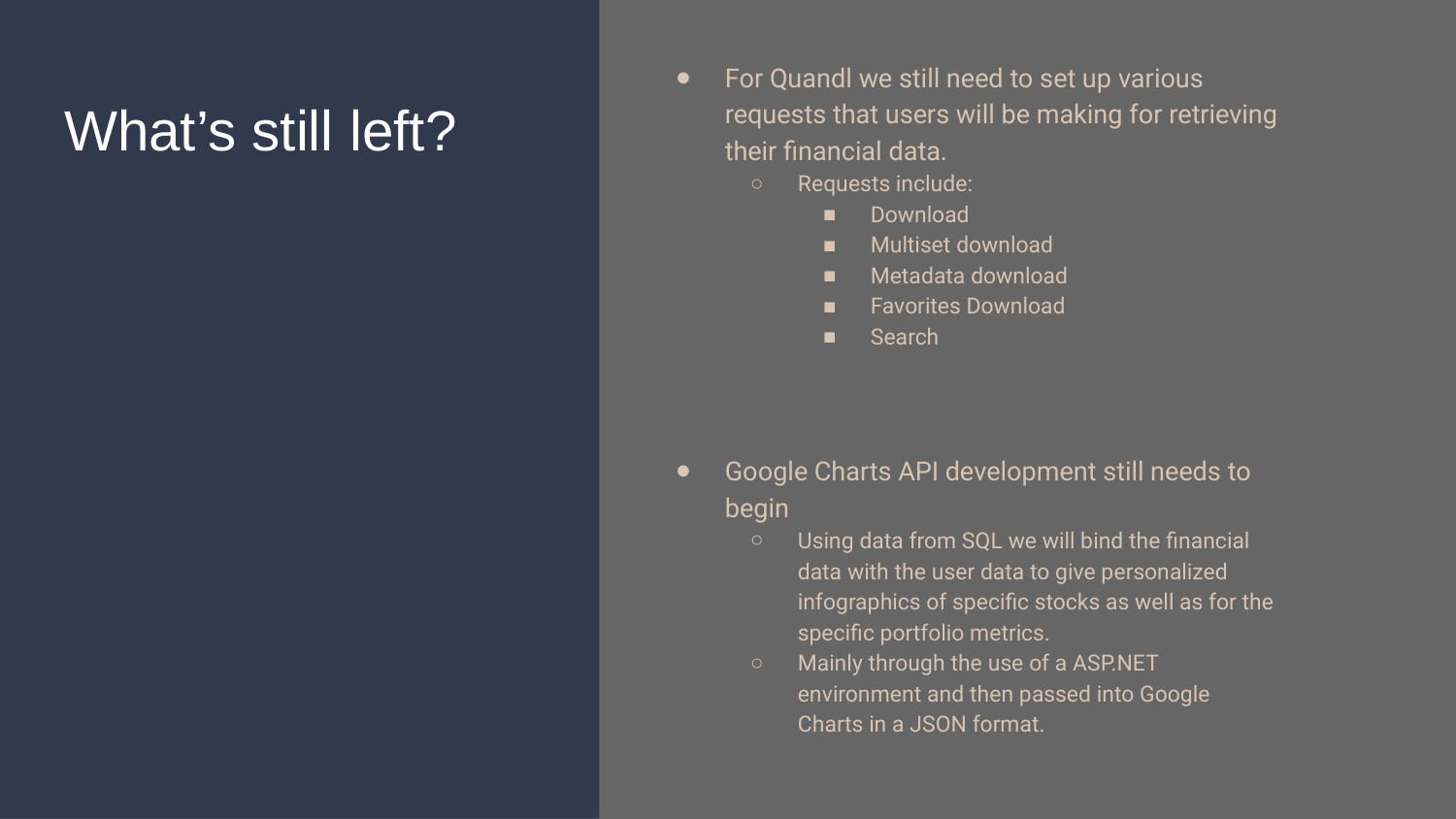

For Quandl we still need to set up various requests that users will be making for retrieving their financial data.
Requests include:
Download
Multiset download
Metadata download
Favorites Download
Search

Google Charts API development still needs to begin
Using data from SQL we will bind the financial data with the user data to give personalized infographics of specific stocks as well as for the specific portfolio metrics.
Mainly through the use of a ASP.NET environment and then passed into Google Charts in a JSON format.
# What’s still left?